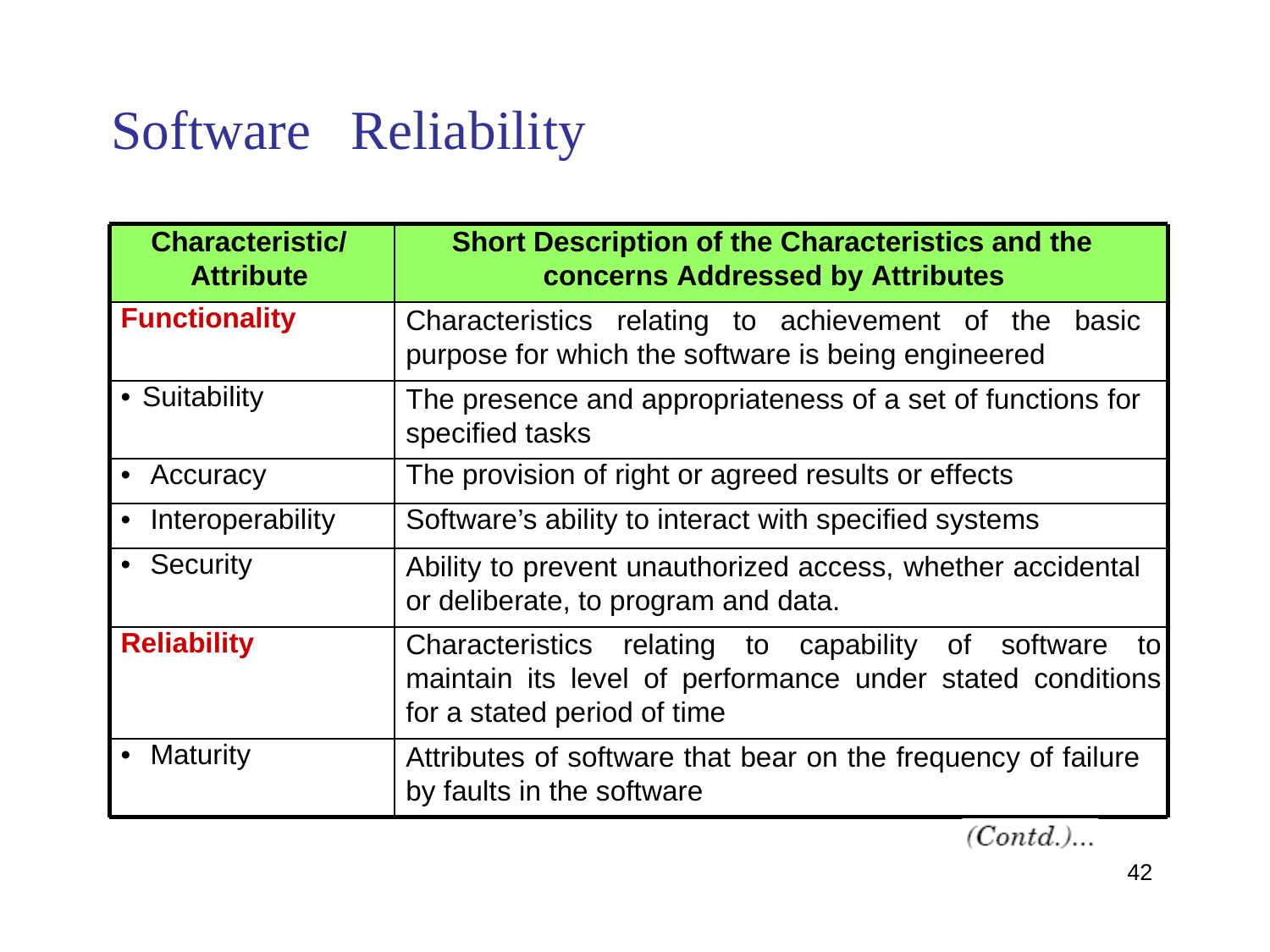

Software
Reliability

Characteristic/ Attribute

Short Description of the Characteristics and the concerns Addressed by Attributes
Functionality

Characteristics   relating   to   achievement   of   the   basic purpose for which the software is being engineered

• Suitability
The presence and appropriateness of a set of functions for specified tasks
•  Accuracy

The provision of right or agreed results or effects

•  Interoperability
Software’s ability to interact with specified systems
•  Security

Ability to prevent unauthorized access, whether accidental or deliberate, to program and data.
Reliability

Characteristics   relating   to   capability   of   software   to maintain its level of performance under stated conditions for a stated period of time
•  Maturity

Attributes of software that bear on the frequency of failure by faults in the software

42